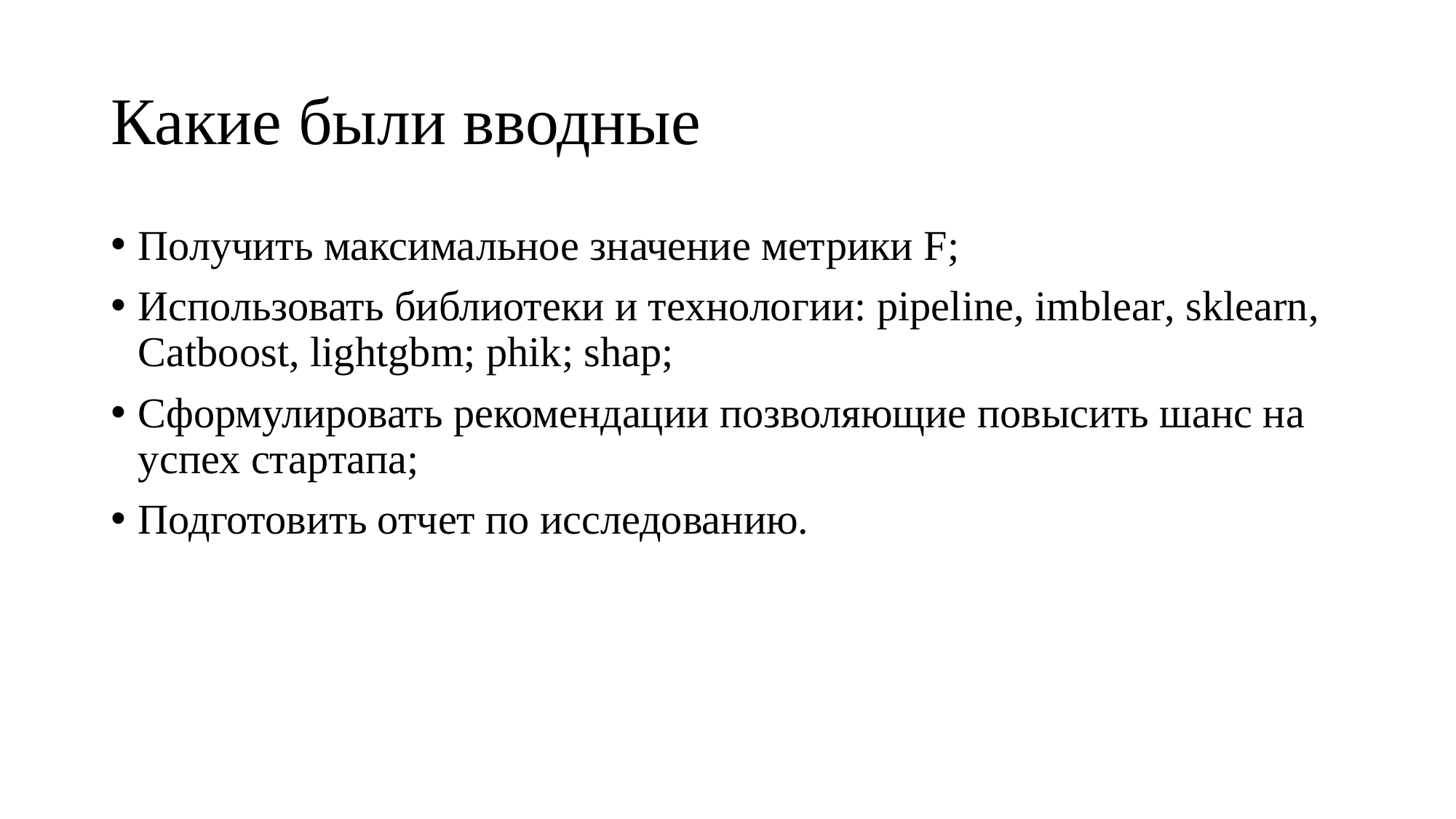

# Какие были вводные
Получить максимальное значение метрики F;
Использовать библиотеки и технологии: pipeline, imblear, sklearn, Catboost, lightgbm; phik; shap;
Сформулировать рекомендации позволяющие повысить шанс на успех стартапа;
Подготовить отчет по исследованию.